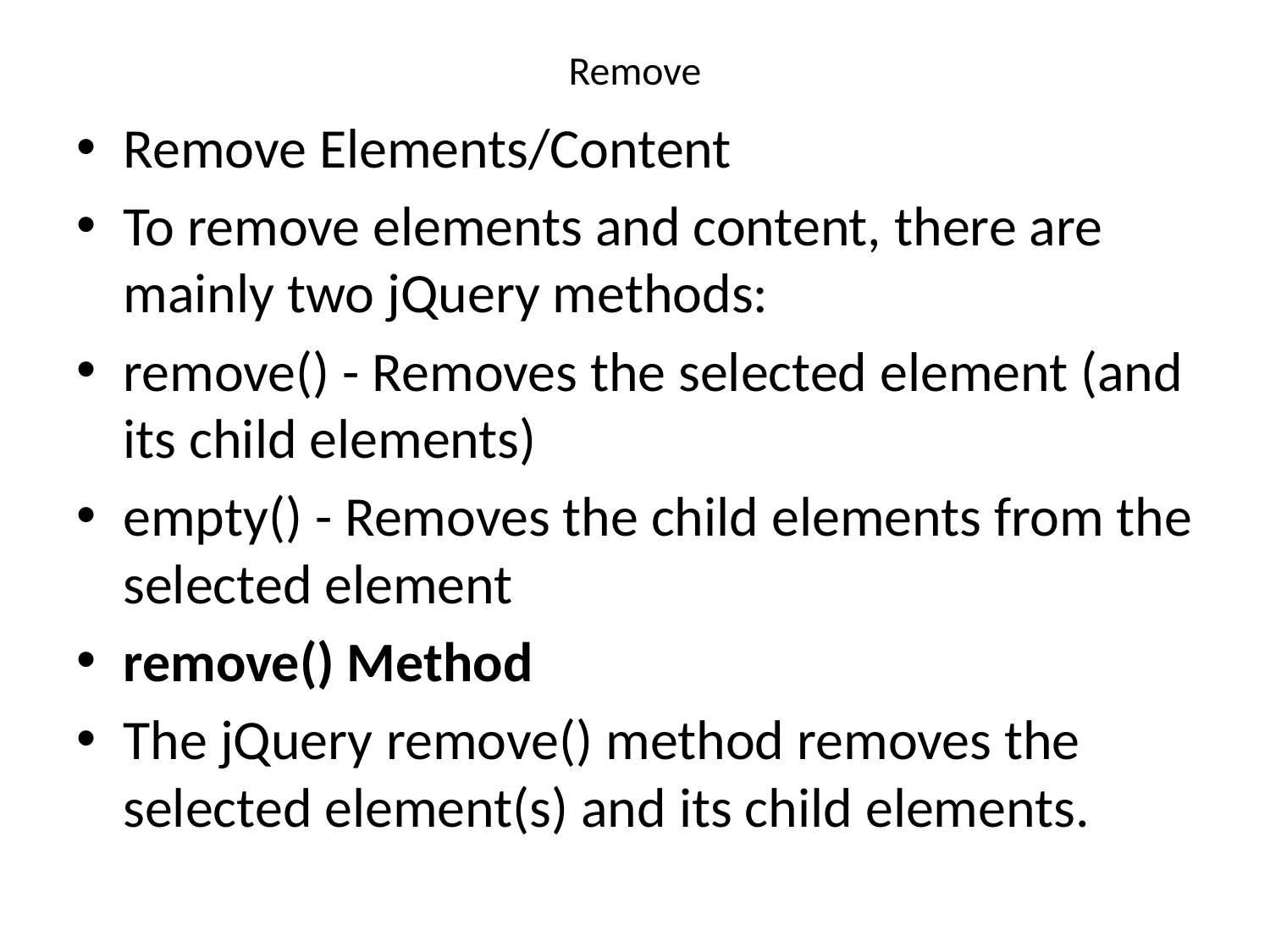

# Remove
Remove Elements/Content
To remove elements and content, there are mainly two jQuery methods:
remove() - Removes the selected element (and its child elements)
empty() - Removes the child elements from the selected element
remove() Method
The jQuery remove() method removes the selected element(s) and its child elements.